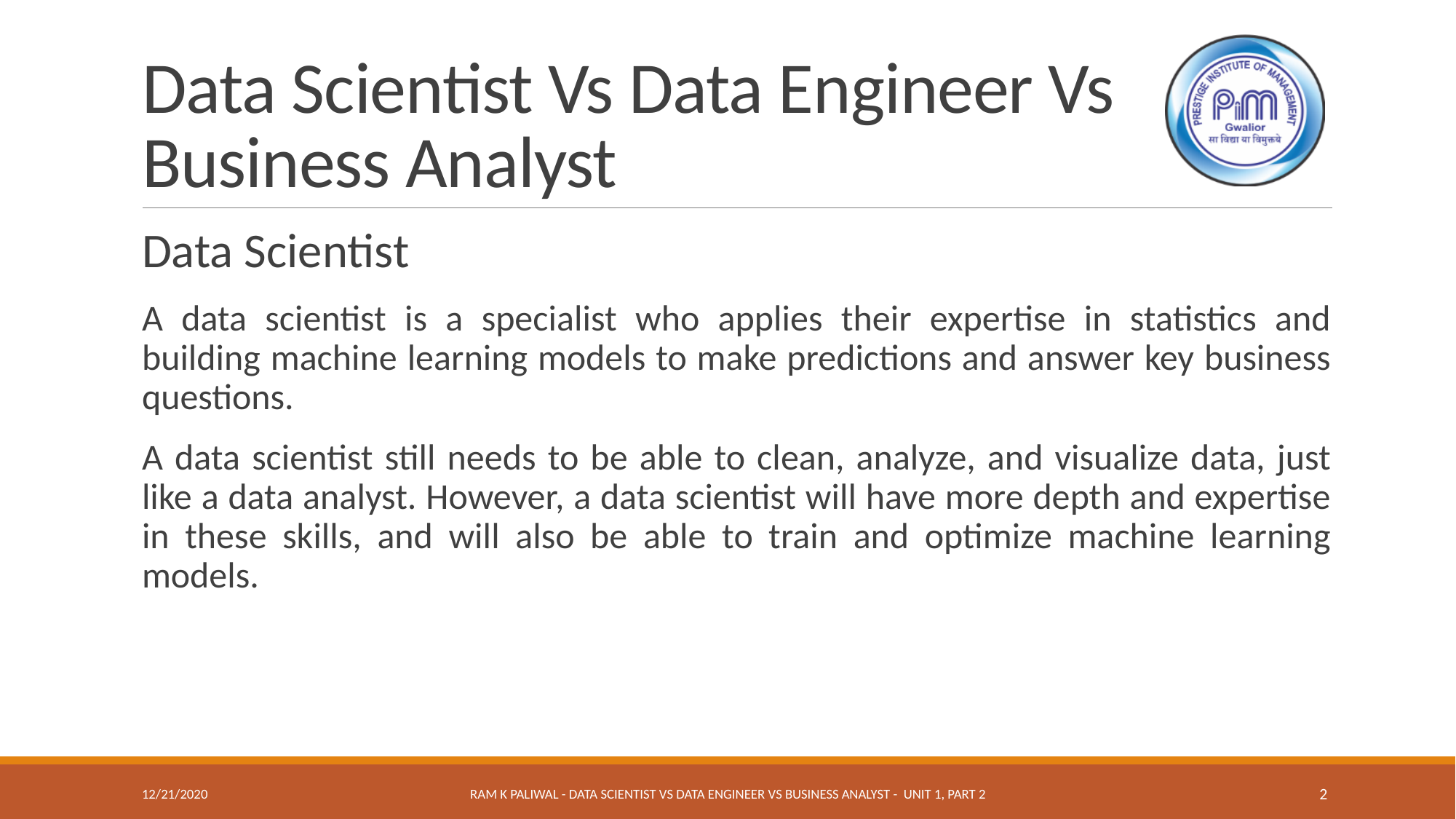

# Data Scientist Vs Data Engineer Vs Business Analyst
Data Scientist
A data scientist is a specialist who applies their expertise in statistics and building machine learning models to make predictions and answer key business questions.
A data scientist still needs to be able to clean, analyze, and visualize data, just like a data analyst. However, a data scientist will have more depth and expertise in these skills, and will also be able to train and optimize machine learning models.

12/21/2020
Ram K Paliwal - Data Scientist Vs Data Engineer Vs Business Analyst -  Unit 1, Part 2
2